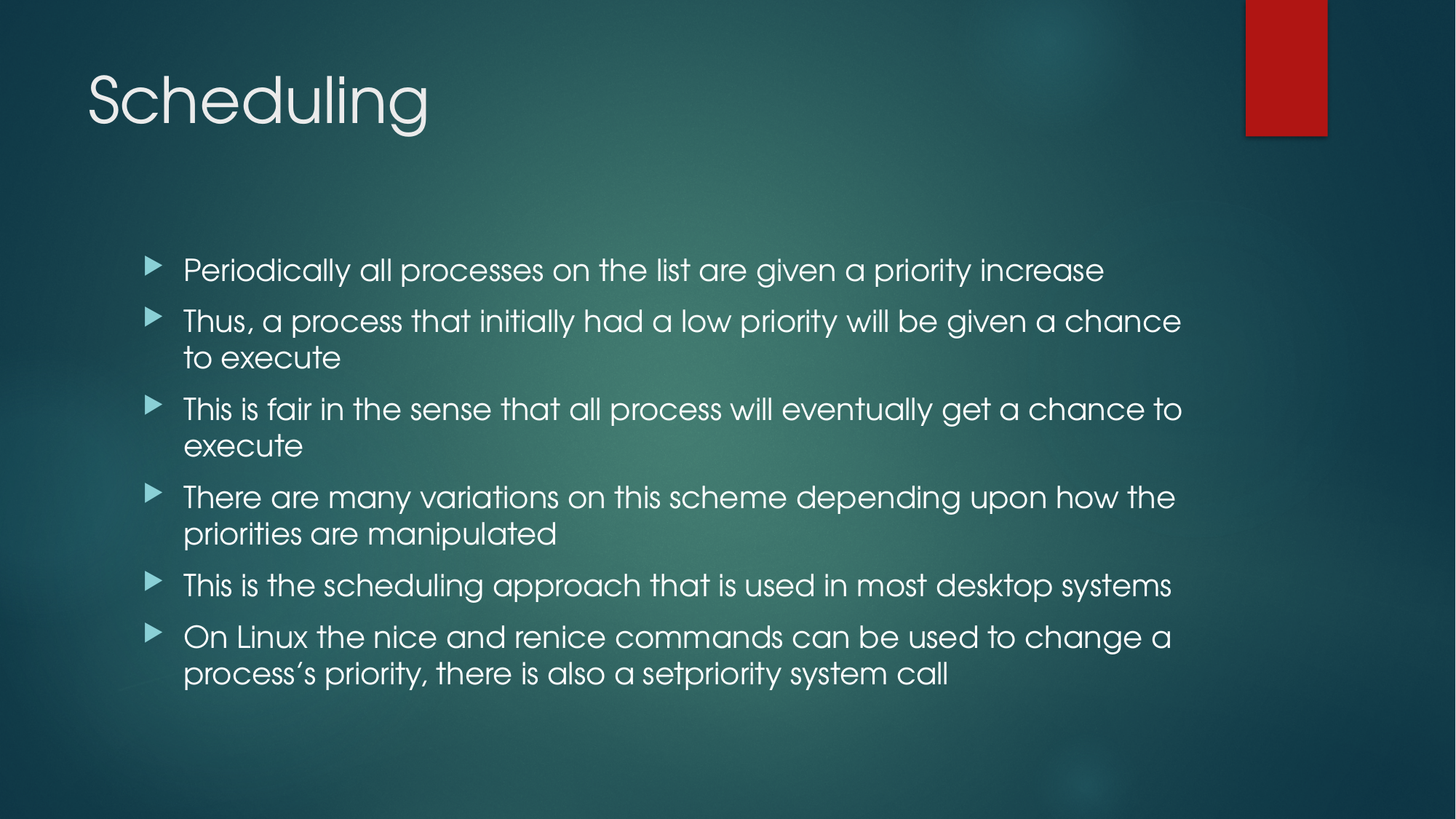

# Scheduling
Periodically all processes on the list are given a priority increase
Thus, a process that initially had a low priority will be given a chance to execute
This is fair in the sense that all process will eventually get a chance to execute
There are many variations on this scheme depending upon how the priorities are manipulated
This is the scheduling approach that is used in most desktop systems
On Linux the nice and renice commands can be used to change a process’s priority, there is also a setpriority system call